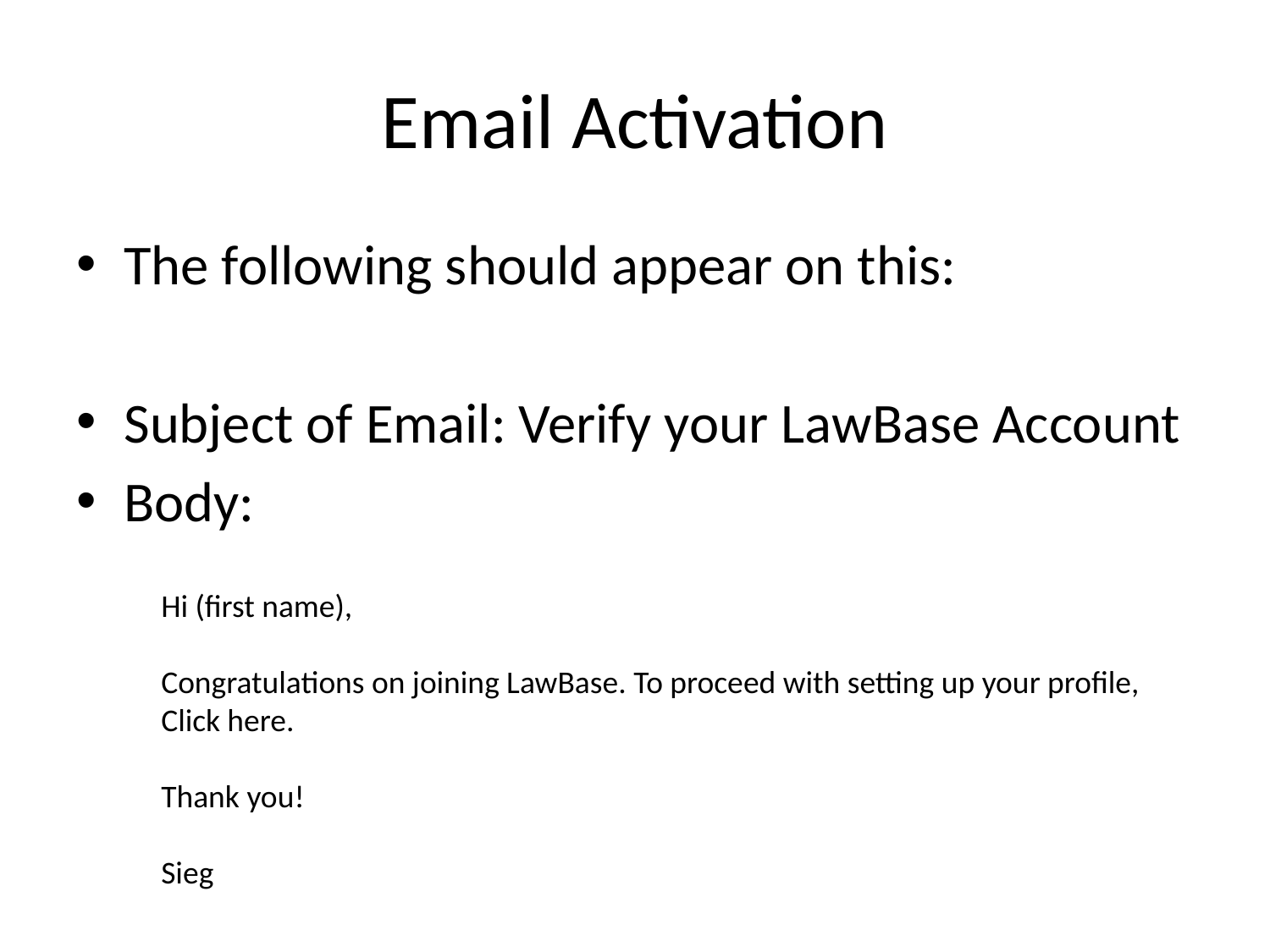

# Email Activation
The following should appear on this:

Subject of Email: Verify your LawBase Account
Body:

Hi (first name),

Congratulations on joining LawBase. To proceed with setting up your profile,
Click here.

Thank you!

Sieg